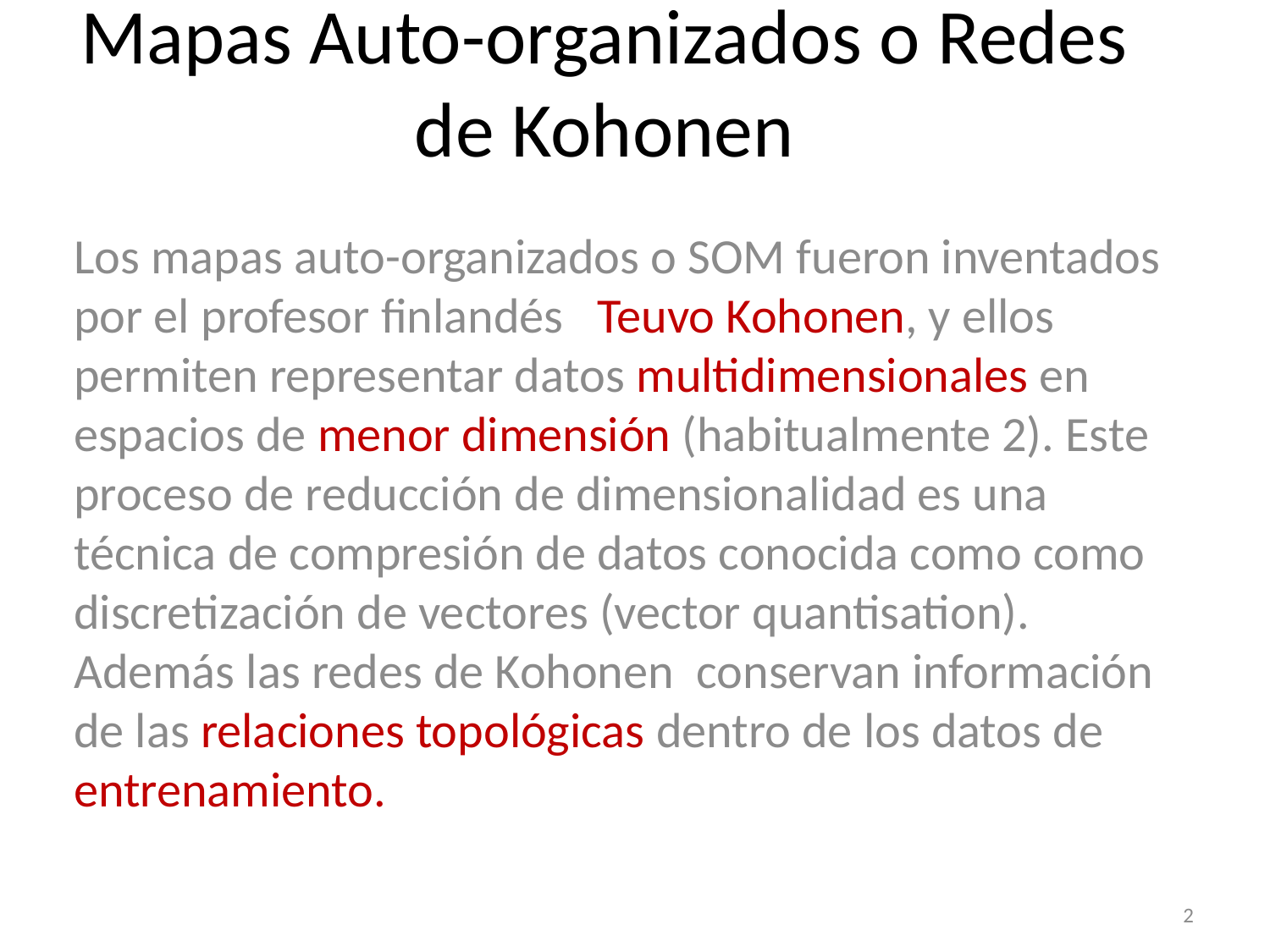

Mapas Auto-organizados o Redes de Kohonen
Los mapas auto-organizados o SOM fueron inventados por el profesor finlandés   Teuvo Kohonen, y ellos permiten representar datos multidimensionales en espacios de menor dimensión (habitualmente 2). Este proceso de reducción de dimensionalidad es una técnica de compresión de datos conocida como como discretización de vectores (vector quantisation). Además las redes de Kohonen  conservan información de las relaciones topológicas dentro de los datos de entrenamiento.
2